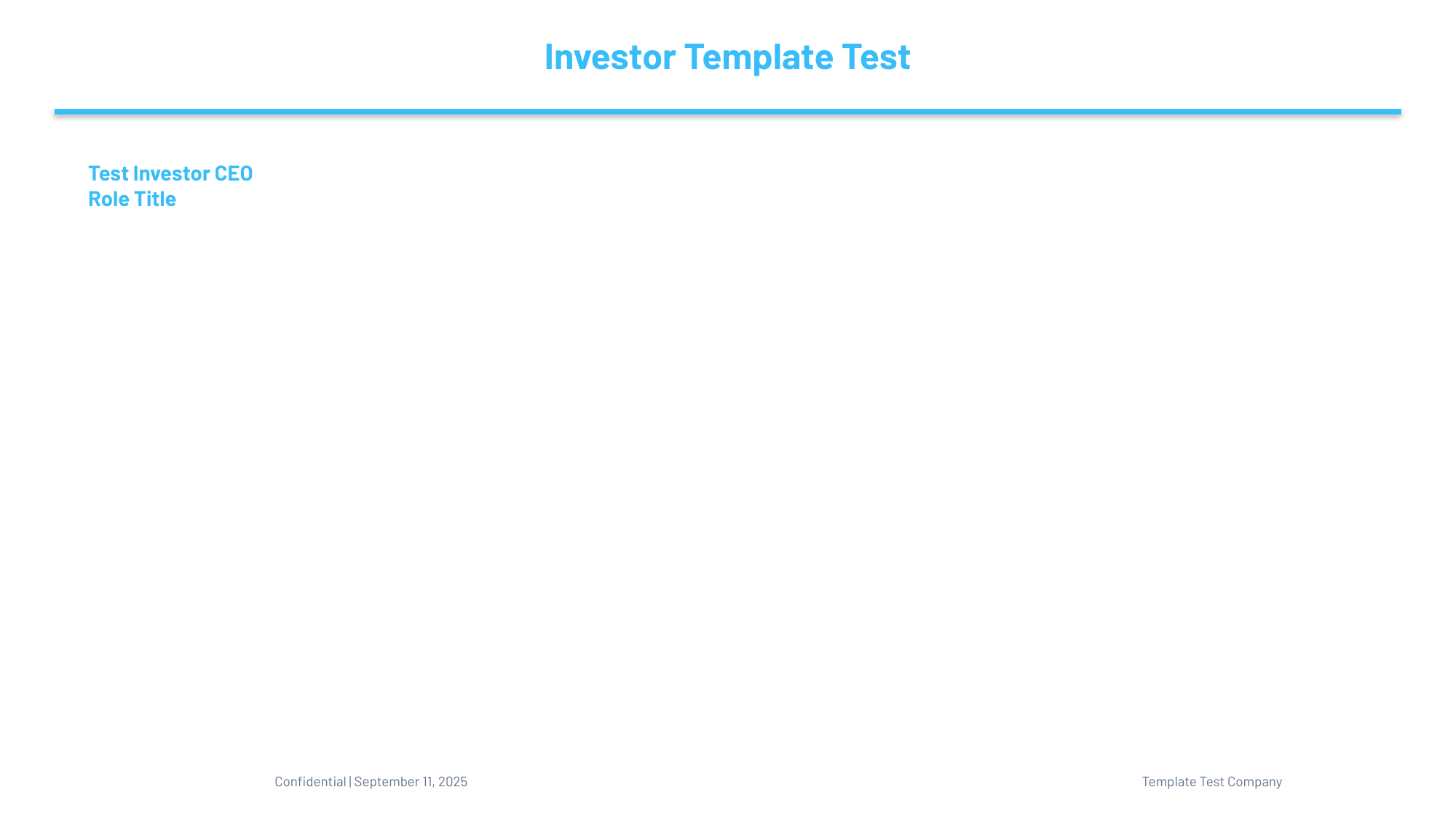

Investor Template Test

Test Investor CEO
Role Title
Confidential | September 11, 2025
Template Test Company